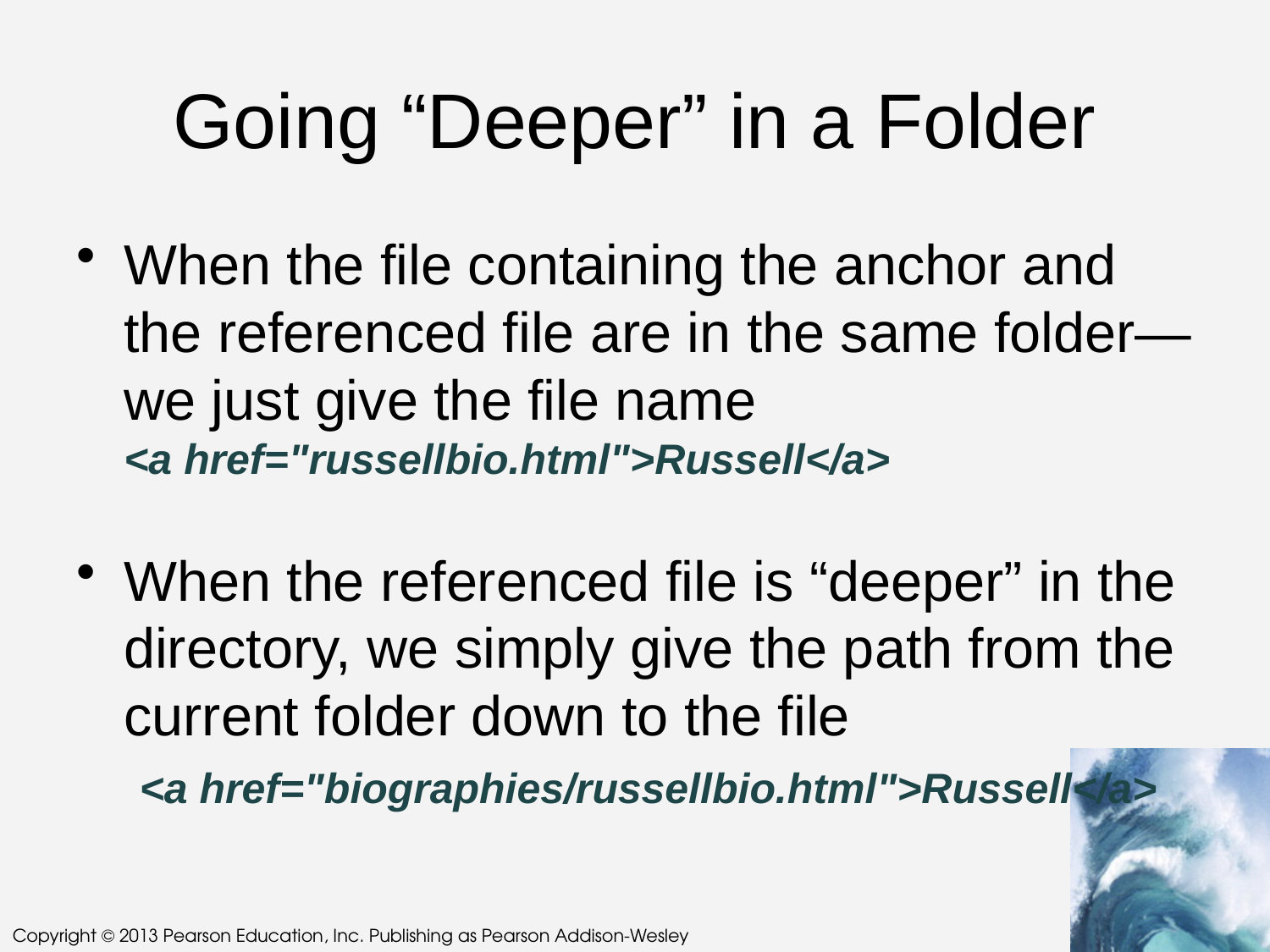

# Going “Deeper” in a Folder
When the file containing the anchor and the referenced file are in the same folder—we just give the file name
<a href="russellbio.html">Russell</a>
When the referenced file is “deeper” in the directory, we simply give the path from the current folder down to the file
 <a href="biographies/russellbio.html">Russell</a>